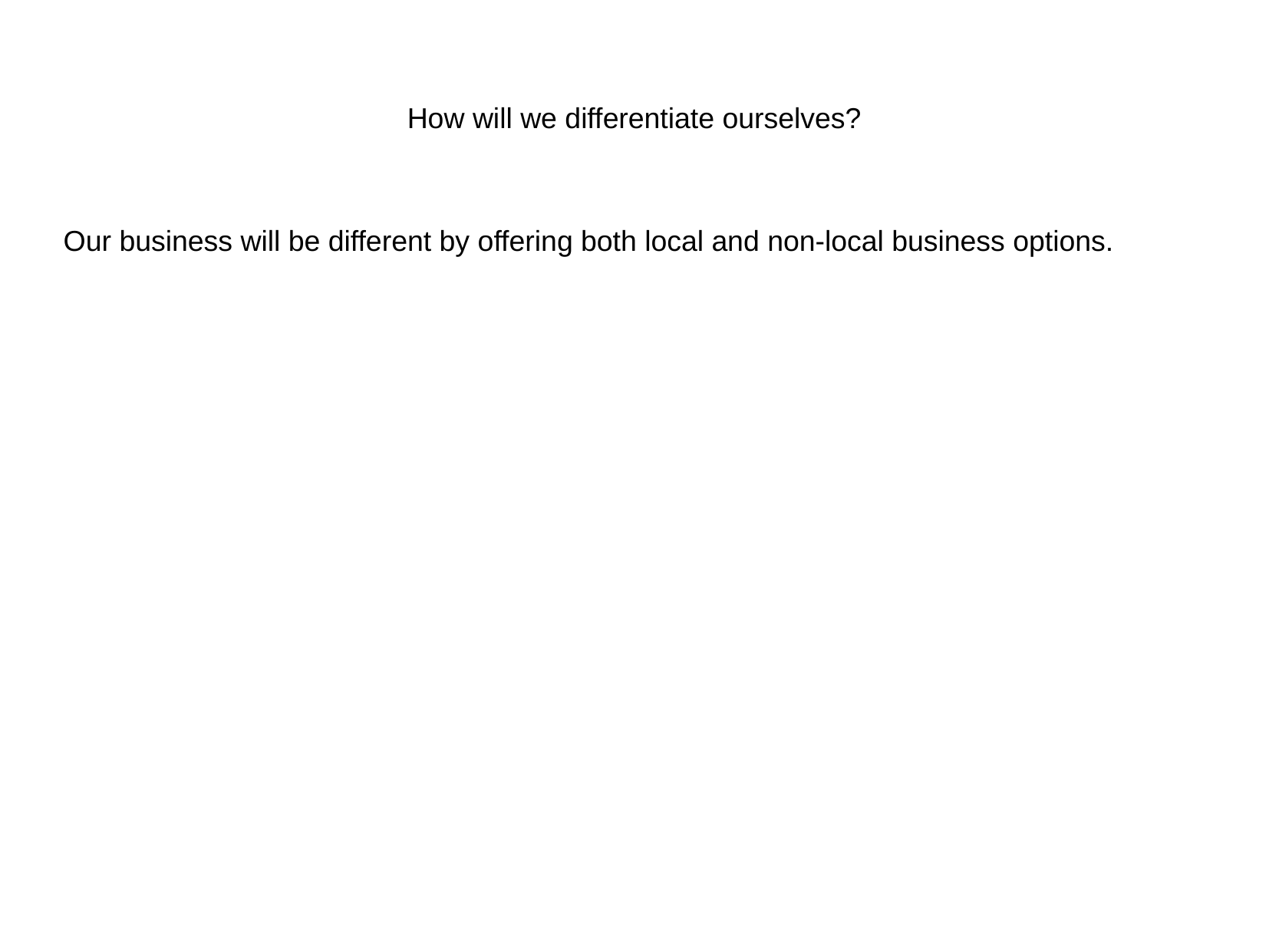

How will we differentiate ourselves?
Our business will be different by offering both local and non-local business options.